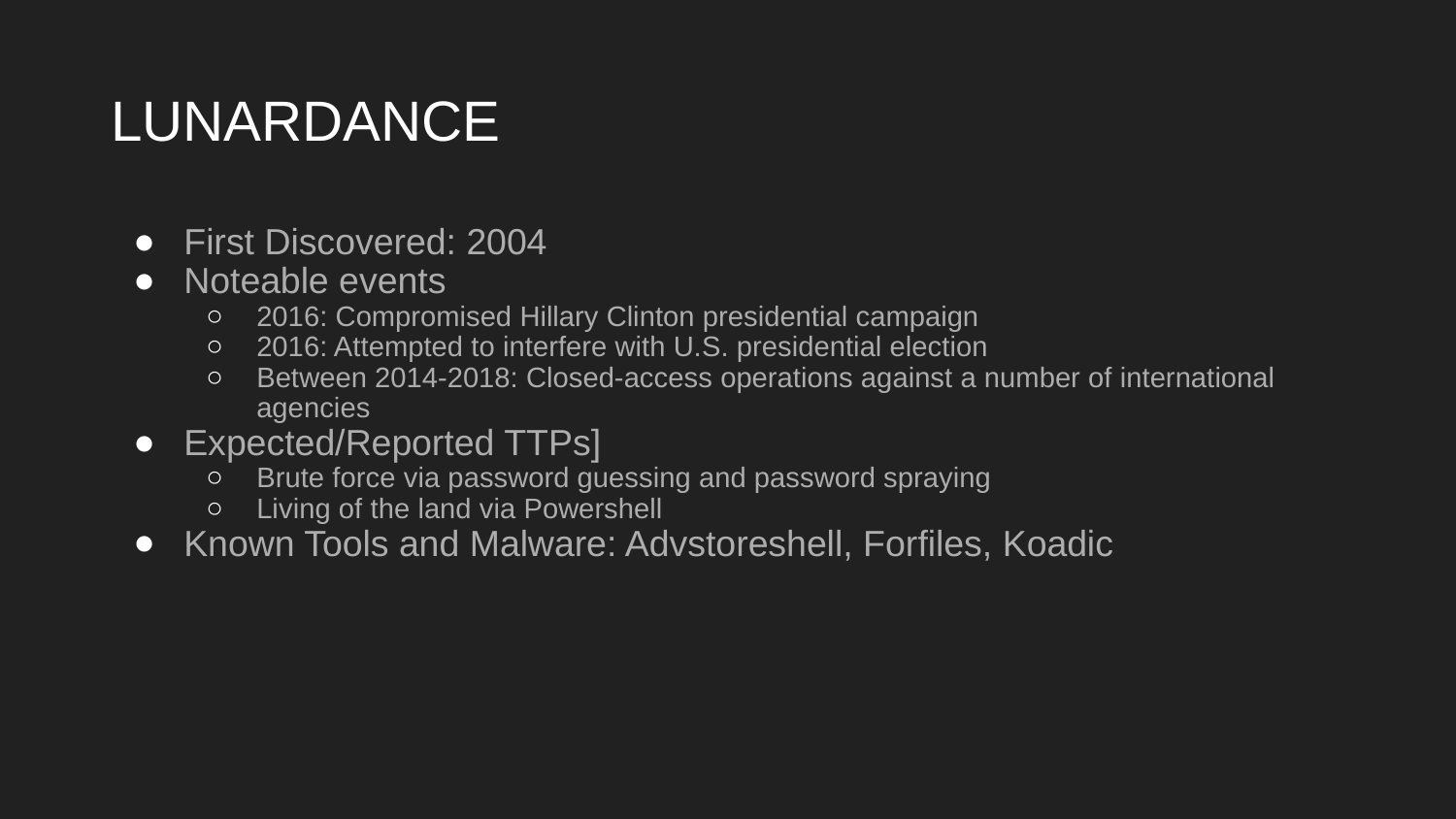

# LUNARDANCE
First Discovered: 2004
Noteable events
2016: Compromised Hillary Clinton presidential campaign
2016: Attempted to interfere with U.S. presidential election
Between 2014-2018: Closed-access operations against a number of international agencies
Expected/Reported TTPs]
Brute force via password guessing and password spraying
Living of the land via Powershell
Known Tools and Malware: Advstoreshell, Forfiles, Koadic